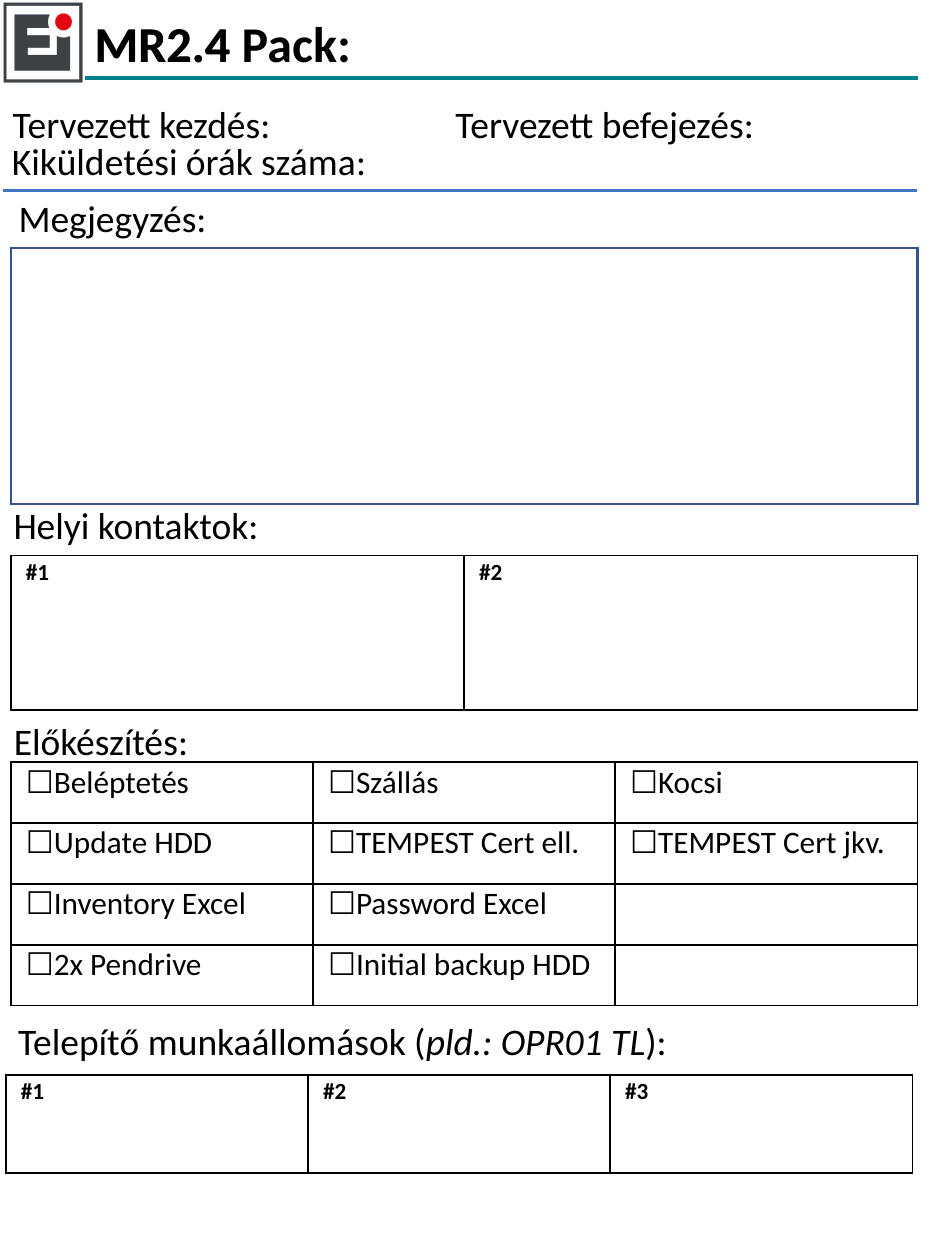

#
Tervezett kezdés:
Tervezett befejezés:
Kiküldetési órák száma:
Megjegyzés:

Helyi kontaktok:
| #1 | #2 |
| --- | --- |
Előkészítés:
| ☐Beléptetés | ☐Szállás | ☐Kocsi |
| --- | --- | --- |
| ☐Update HDD | ☐TEMPEST Cert ell. | ☐TEMPEST Cert jkv. |
| ☐Inventory Excel | ☐Password Excel |  |
| ☐2x Pendrive | ☐Initial backup HDD |  |
Telepítő munkaállomások (pld.: OPR01 TL):
| #1 | #2 | #3 |
| --- | --- | --- |